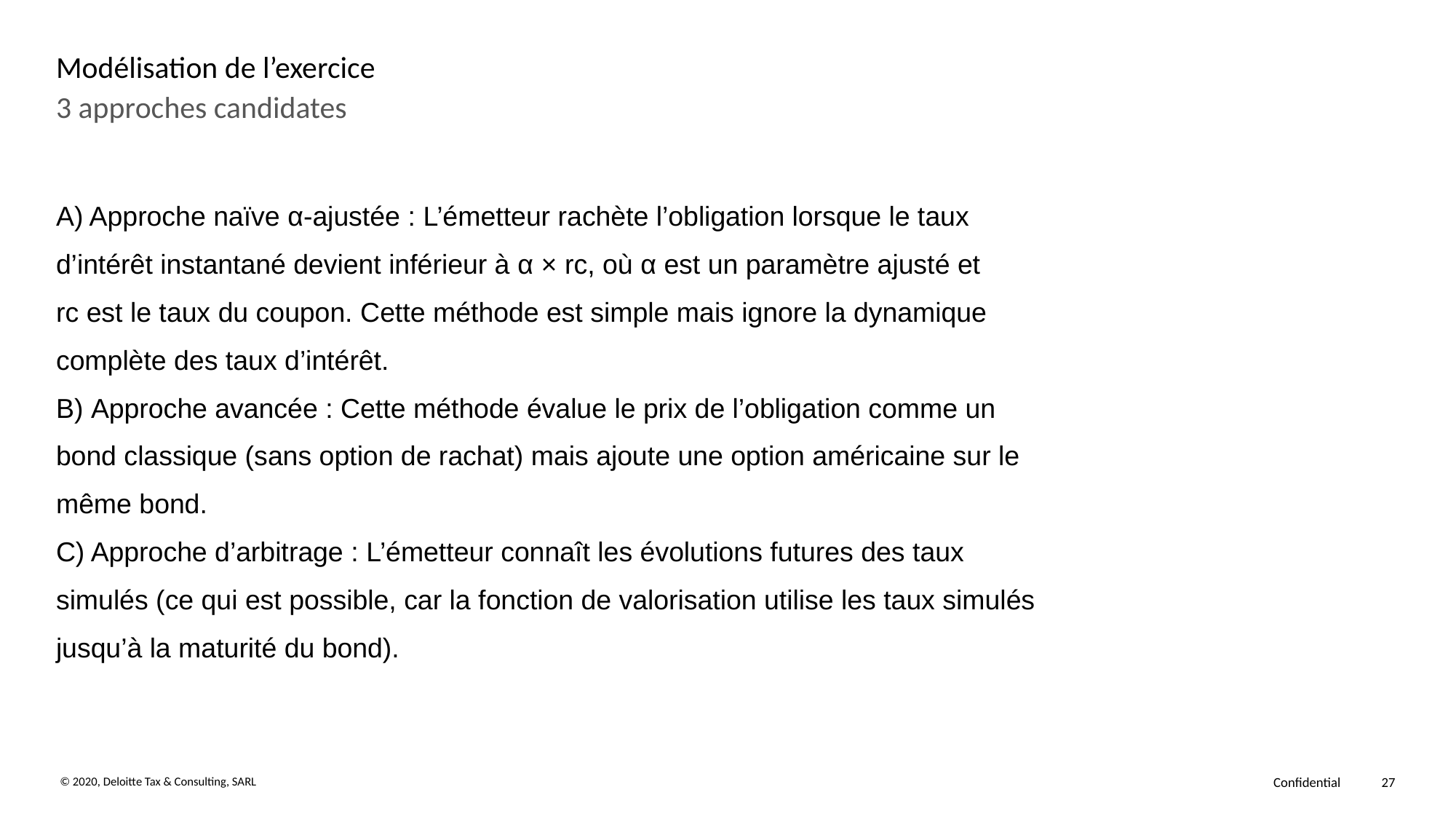

# Modélisation de l’exercice
3 approches candidates
A) Approche naïve α-ajustée : L’émetteur rachète l’obligation lorsque le taux
d’intérêt instantané devient inférieur à α × rc, où α est un paramètre ajusté et
rc est le taux du coupon. Cette méthode est simple mais ignore la dynamique
complète des taux d’intérêt.
B) Approche avancée : Cette méthode évalue le prix de l’obligation comme un
bond classique (sans option de rachat) mais ajoute une option américaine sur le
même bond.
C) Approche d’arbitrage : L’émetteur connaît les évolutions futures des taux
simulés (ce qui est possible, car la fonction de valorisation utilise les taux simulés
jusqu’à la maturité du bond).